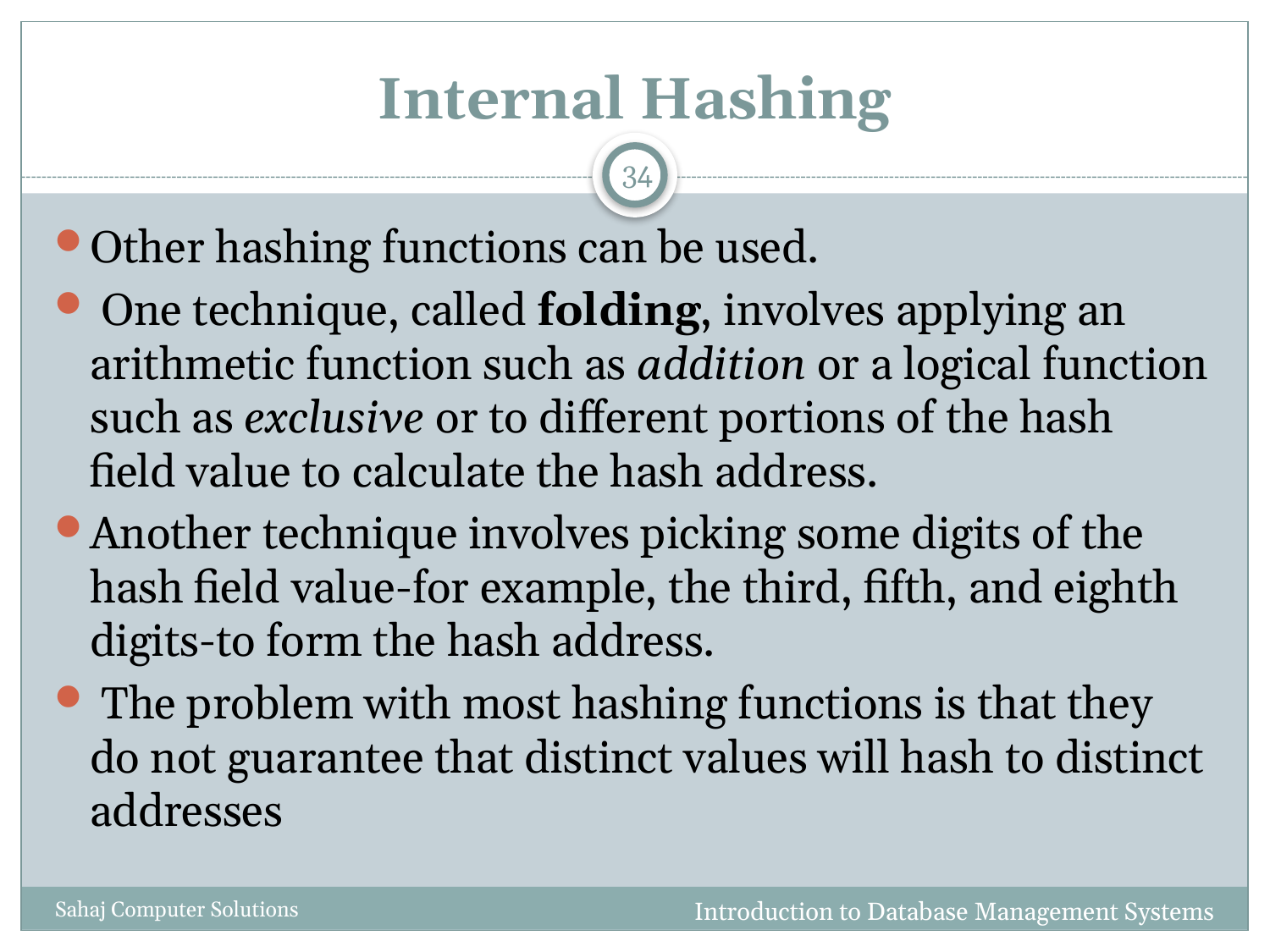

# Internal Hashing
34
Other hashing functions can be used.
 One technique, called folding, involves applying an arithmetic function such as addition or a logical function such as exclusive or to different portions of the hash field value to calculate the hash address.
Another technique involves picking some digits of the hash field value-for example, the third, fifth, and eighth digits-to form the hash address.
 The problem with most hashing functions is that they do not guarantee that distinct values will hash to distinct addresses
Introduction to Database Management Systems
Sahaj Computer Solutions